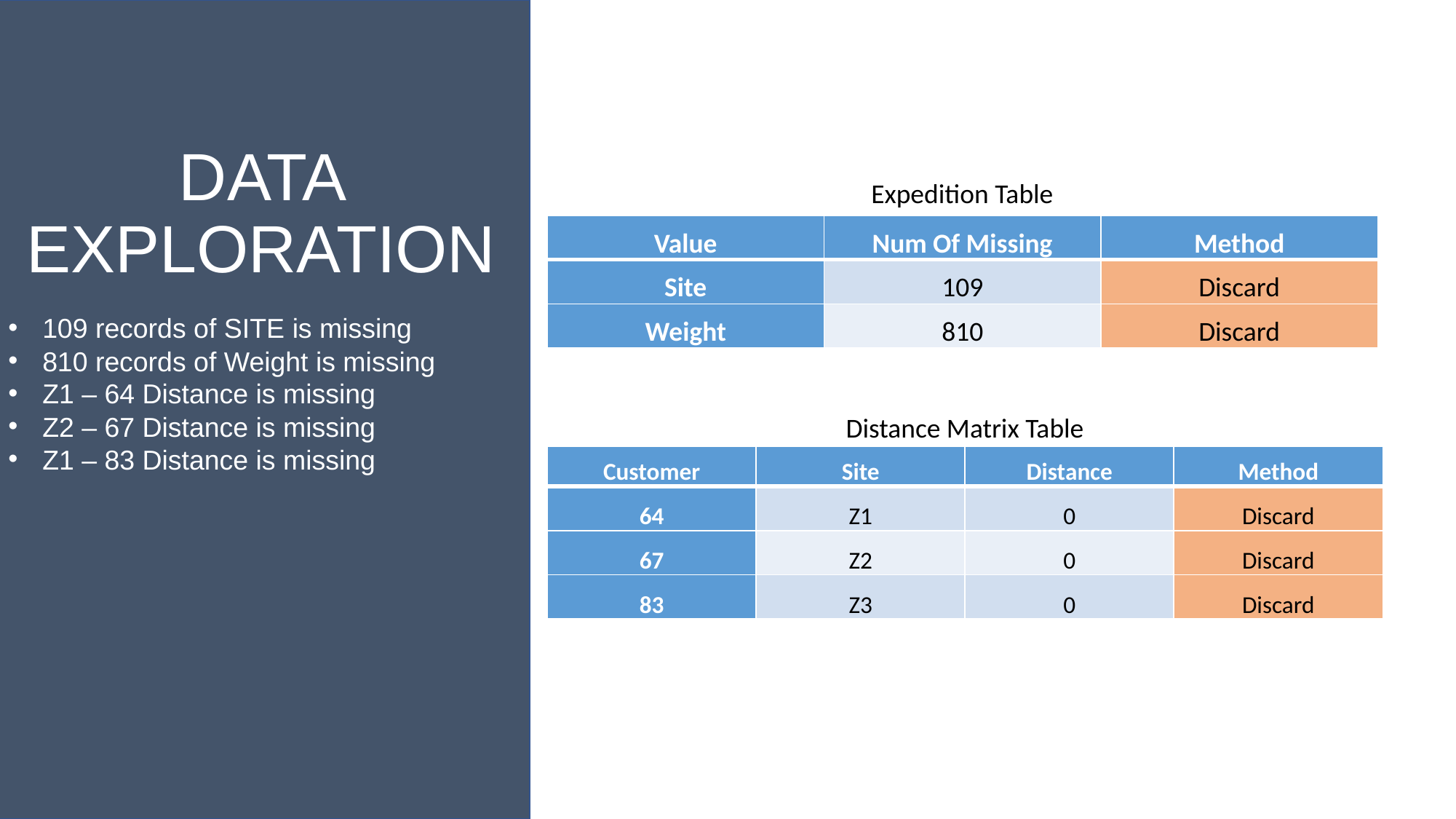

109 records of SITE is missing
810 records of Weight is missing
Z1 – 64 Distance is missing
Z2 – 67 Distance is missing
Z1 – 83 Distance is missing

DATA EXPLORATION
Expedition Table
| Value | Num Of Missing | Method |
| --- | --- | --- |
| Site | 109 | Discard |
| Weight | 810 | Discard |
Distance Matrix Table
| Customer | Site | Distance | Method |
| --- | --- | --- | --- |
| 64 | Z1 | 0 | Discard |
| 67 | Z2 | 0 | Discard |
| 83 | Z3 | 0 | Discard |